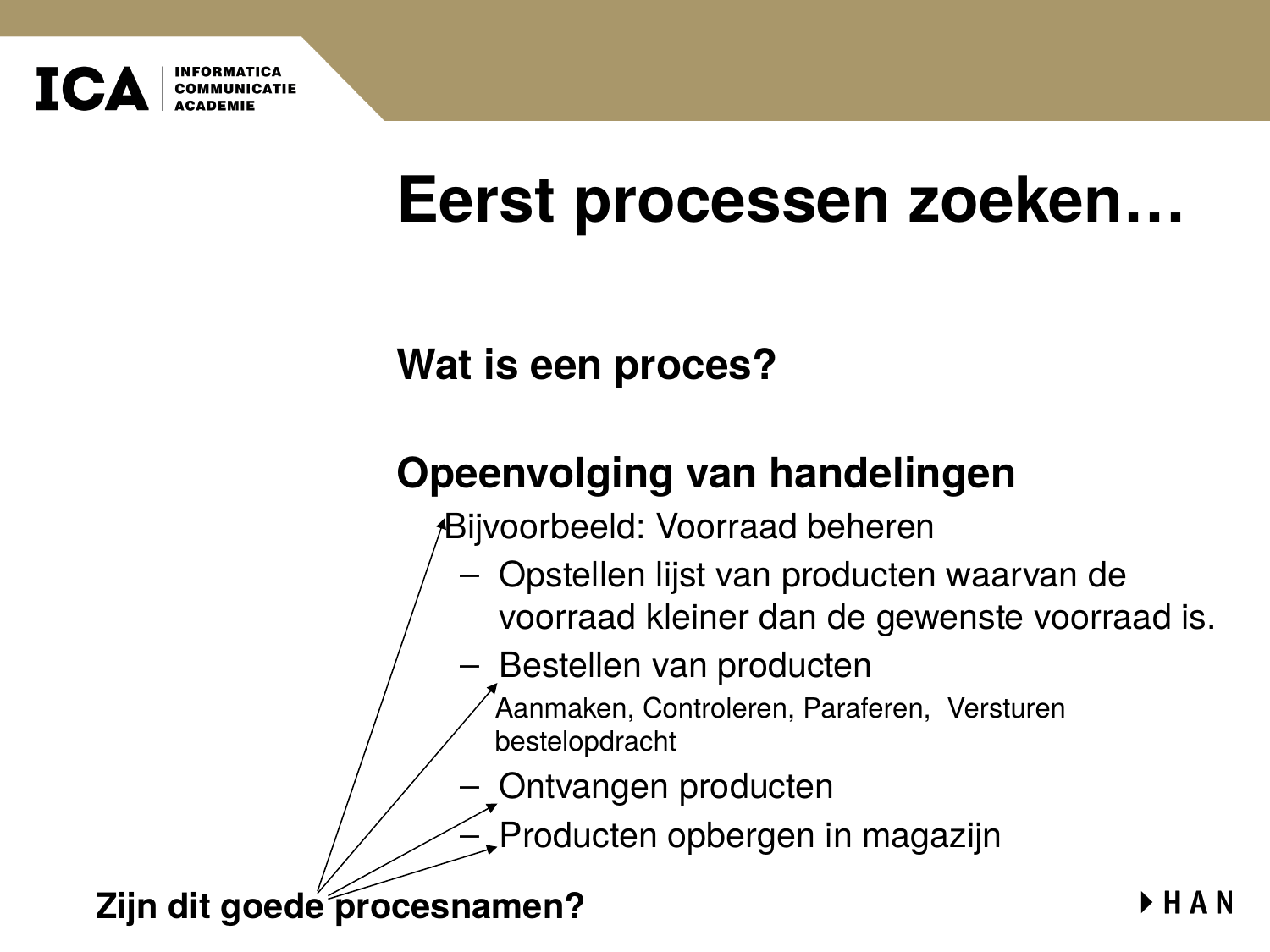

# Eerst processen zoeken…

Wat is een proces?
Opeenvolging van handelingen
Bijvoorbeeld: Voorraad beheren
Opstellen lijst van producten waarvan de voorraad kleiner dan de gewenste voorraad is.
Bestellen van producten
Aanmaken, Controleren, Paraferen,  Versturen bestelopdracht
Ontvangen producten
Producten opbergen in magazijn

Zijn dit goede procesnamen?